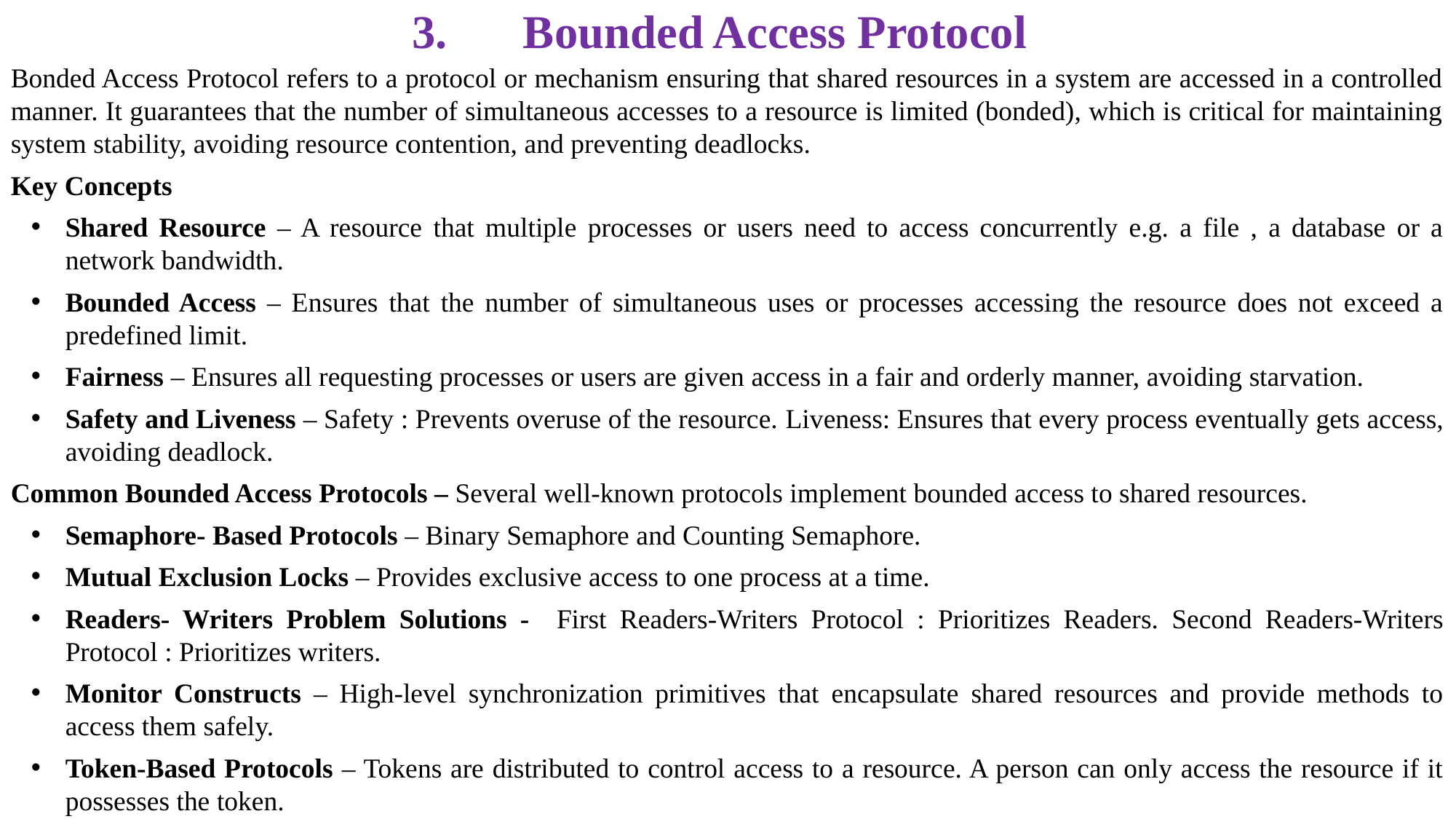

# Bounded Access Protocol
Bonded Access Protocol refers to a protocol or mechanism ensuring that shared resources in a system are accessed in a controlled manner. It guarantees that the number of simultaneous accesses to a resource is limited (bonded), which is critical for maintaining system stability, avoiding resource contention, and preventing deadlocks.
Key Concepts
Shared Resource – A resource that multiple processes or users need to access concurrently e.g. a file , a database or a network bandwidth.
Bounded Access – Ensures that the number of simultaneous uses or processes accessing the resource does not exceed a predefined limit.
Fairness – Ensures all requesting processes or users are given access in a fair and orderly manner, avoiding starvation.
Safety and Liveness – Safety : Prevents overuse of the resource. Liveness: Ensures that every process eventually gets access, avoiding deadlock.
Common Bounded Access Protocols – Several well-known protocols implement bounded access to shared resources.
Semaphore- Based Protocols – Binary Semaphore and Counting Semaphore.
Mutual Exclusion Locks – Provides exclusive access to one process at a time.
Readers- Writers Problem Solutions -  First Readers-Writers Protocol : Prioritizes Readers. Second Readers-Writers Protocol : Prioritizes writers.
Monitor Constructs – High-level synchronization primitives that encapsulate shared resources and provide methods to access them safely.
Token-Based Protocols – Tokens are distributed to control access to a resource. A person can only access the resource if it possesses the token.